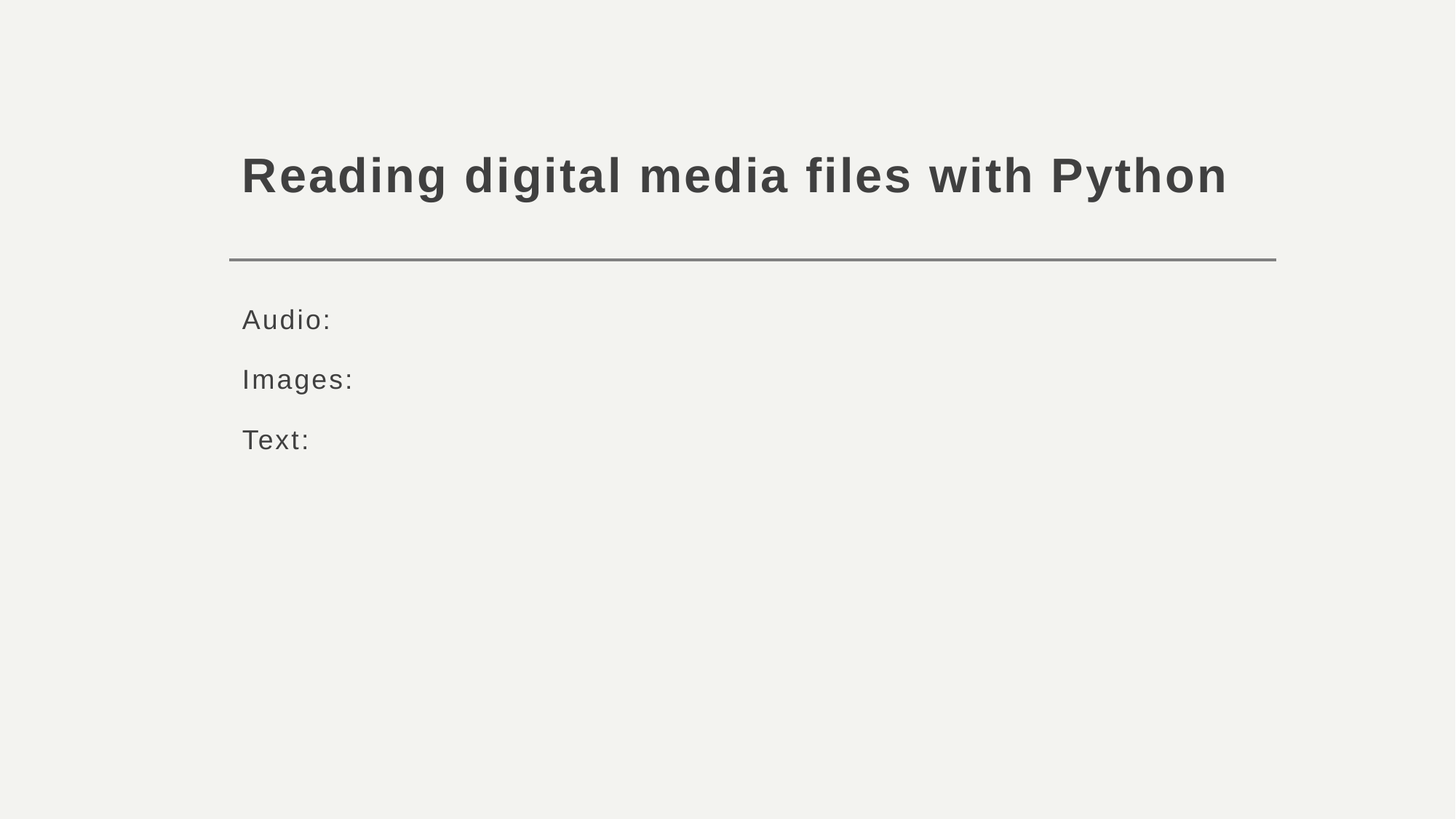

# Reading digital media files with Python
Audio:
Images:
Text: